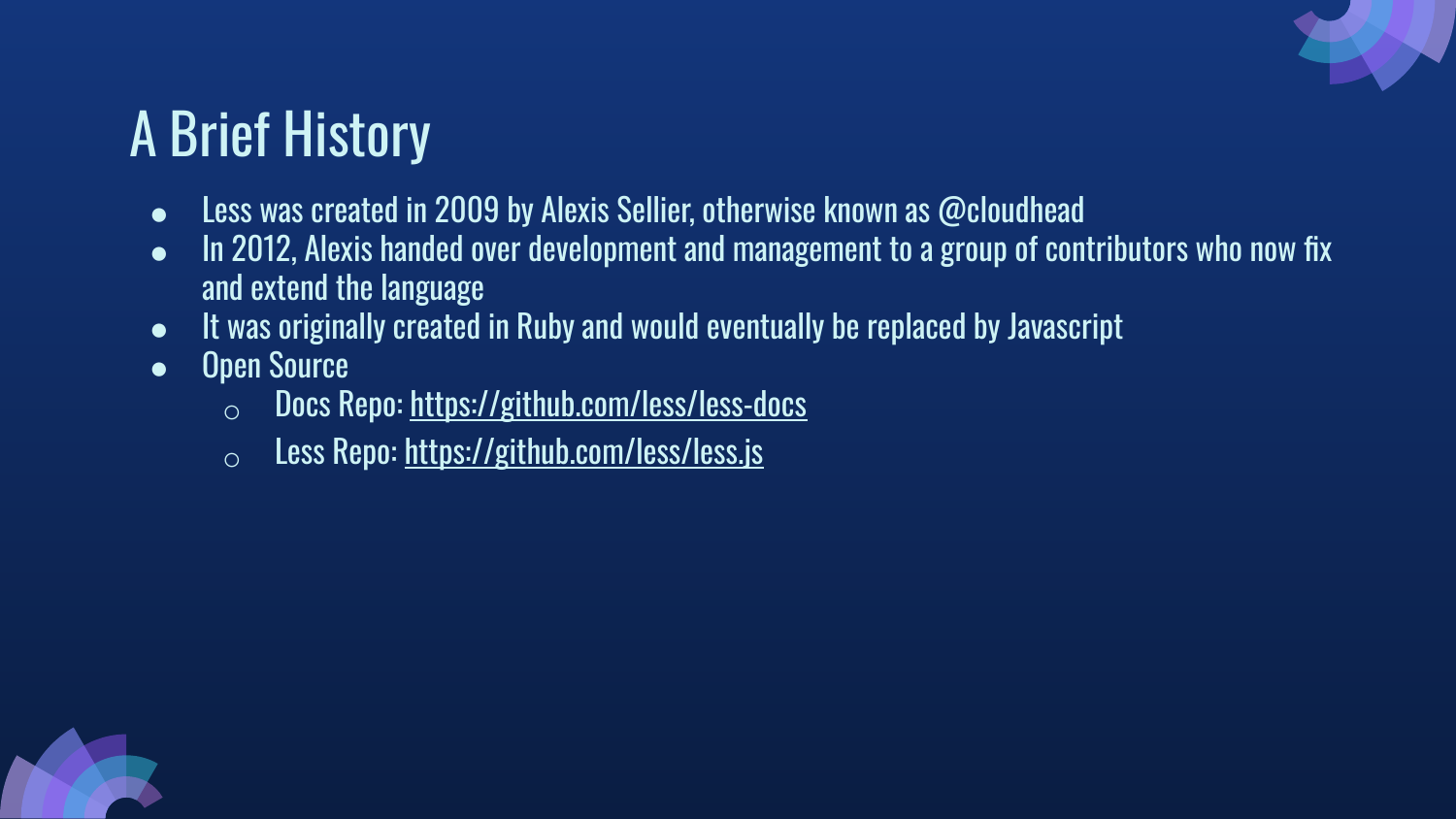

# A Brief History
Less was created in 2009 by Alexis Sellier, otherwise known as @cloudhead
In 2012, Alexis handed over development and management to a group of contributors who now fix and extend the language
It was originally created in Ruby and would eventually be replaced by Javascript
Open Source
Docs Repo: https://github.com/less/less-docs
Less Repo: https://github.com/less/less.js